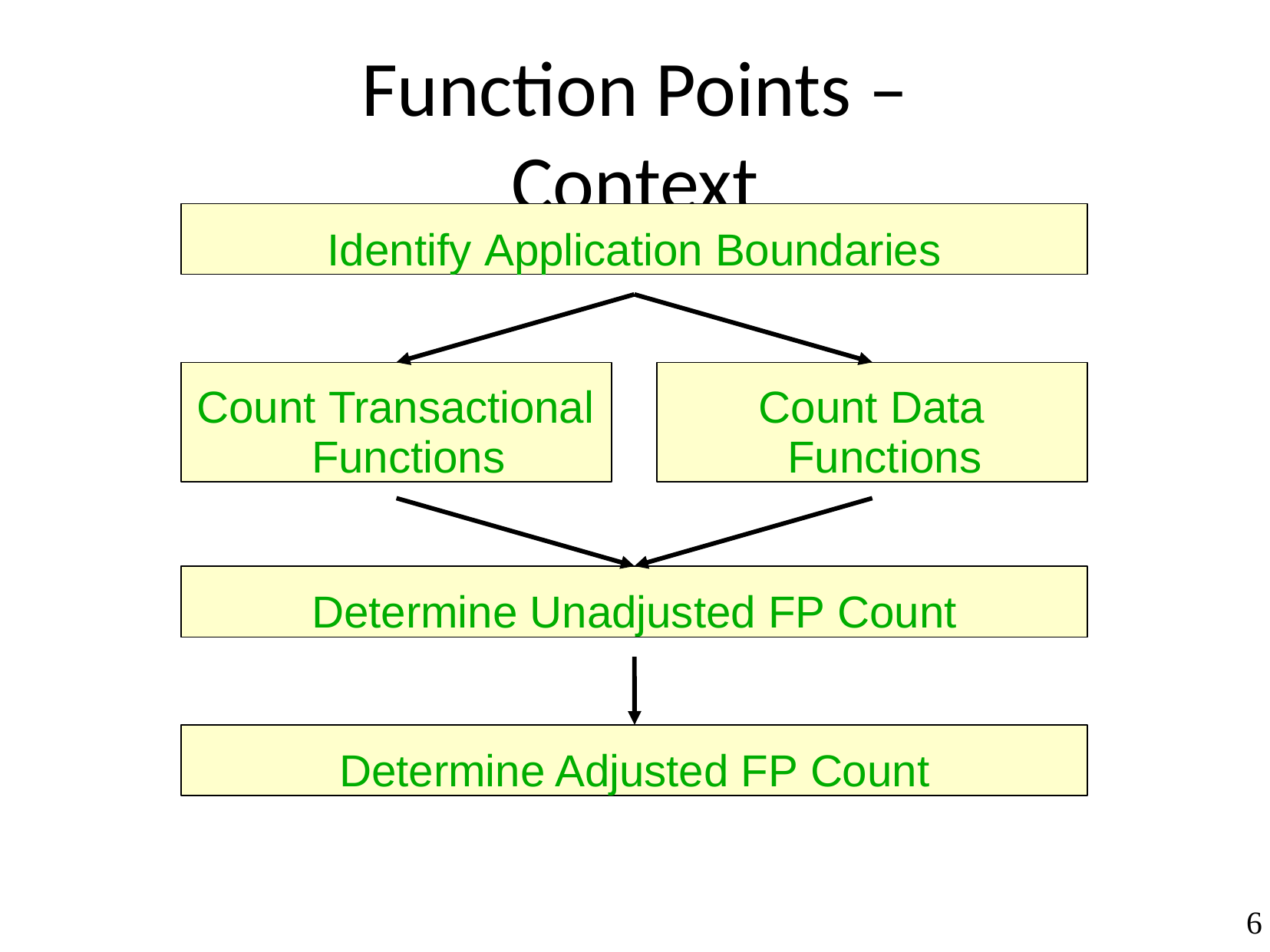

# Function Points – Context
Identify Application Boundaries

Count Transactional  Functions
Count Data  Functions

Determine Unadjusted FP Count

Determine Adjusted FP Count
6